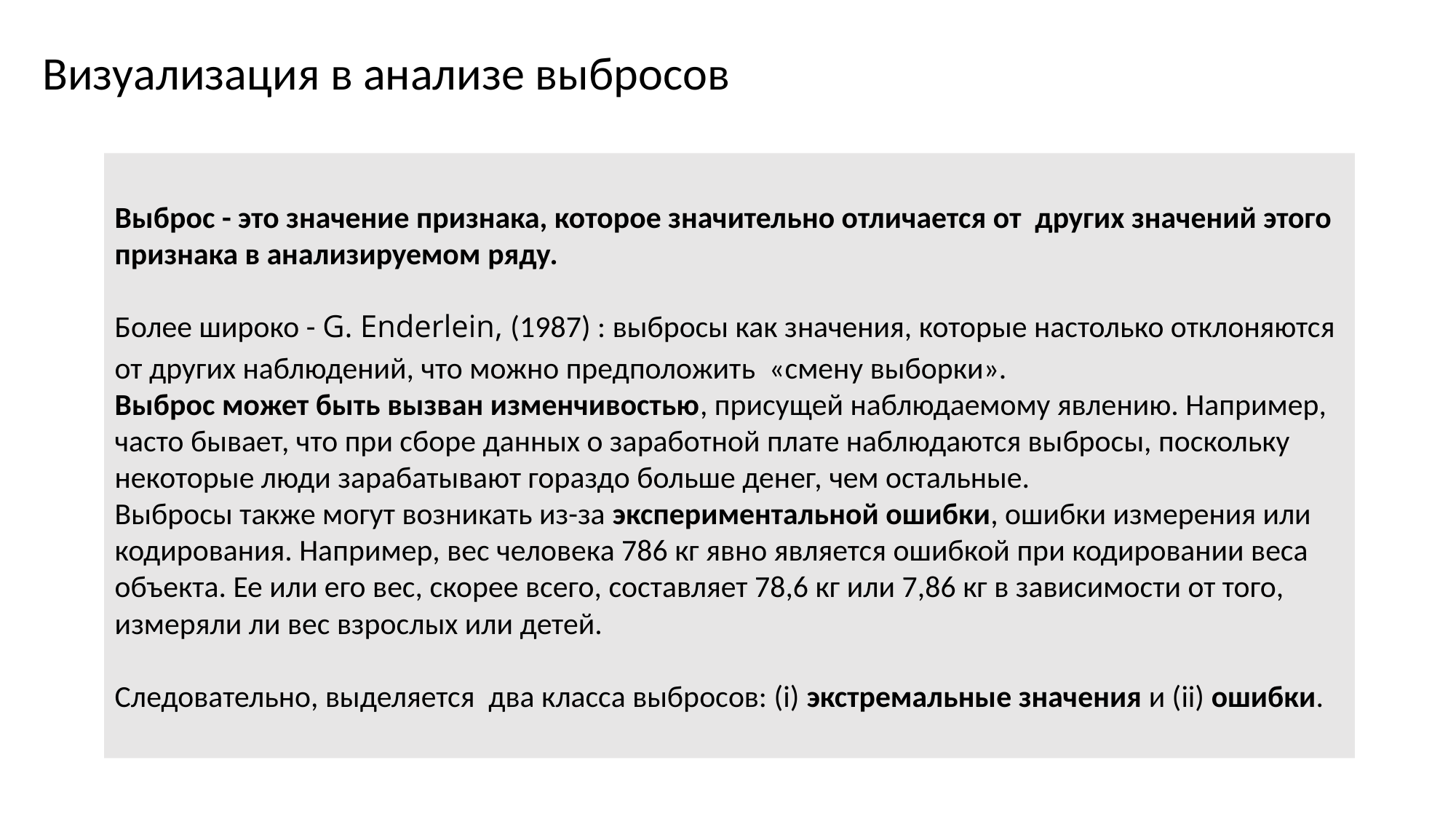

# Визуализация в анализе выбросов
Выброс - это значение признака, которое значительно отличается от  других значений этого признака в анализируемом ряду.

Более широко - G. Enderlein, (1987) : выбросы как значения, которые настолько отклоняются от других наблюдений, что можно предположить  «смену выборки».
Выброс может быть вызван изменчивостью, присущей наблюдаемому явлению. Например, часто бывает, что при сборе данных о заработной плате наблюдаются выбросы, поскольку некоторые люди зарабатывают гораздо больше денег, чем остальные.
Выбросы также могут возникать из-за экспериментальной ошибки, ошибки измерения или кодирования. Например, вес человека 786 кг явно является ошибкой при кодировании веса объекта. Ее или его вес, скорее всего, составляет 78,6 кг или 7,86 кг в зависимости от того, измеряли ли вес взрослых или детей.

Следовательно, выделяется  два класса выбросов: (i) экстремальные значения и (ii) ошибки.